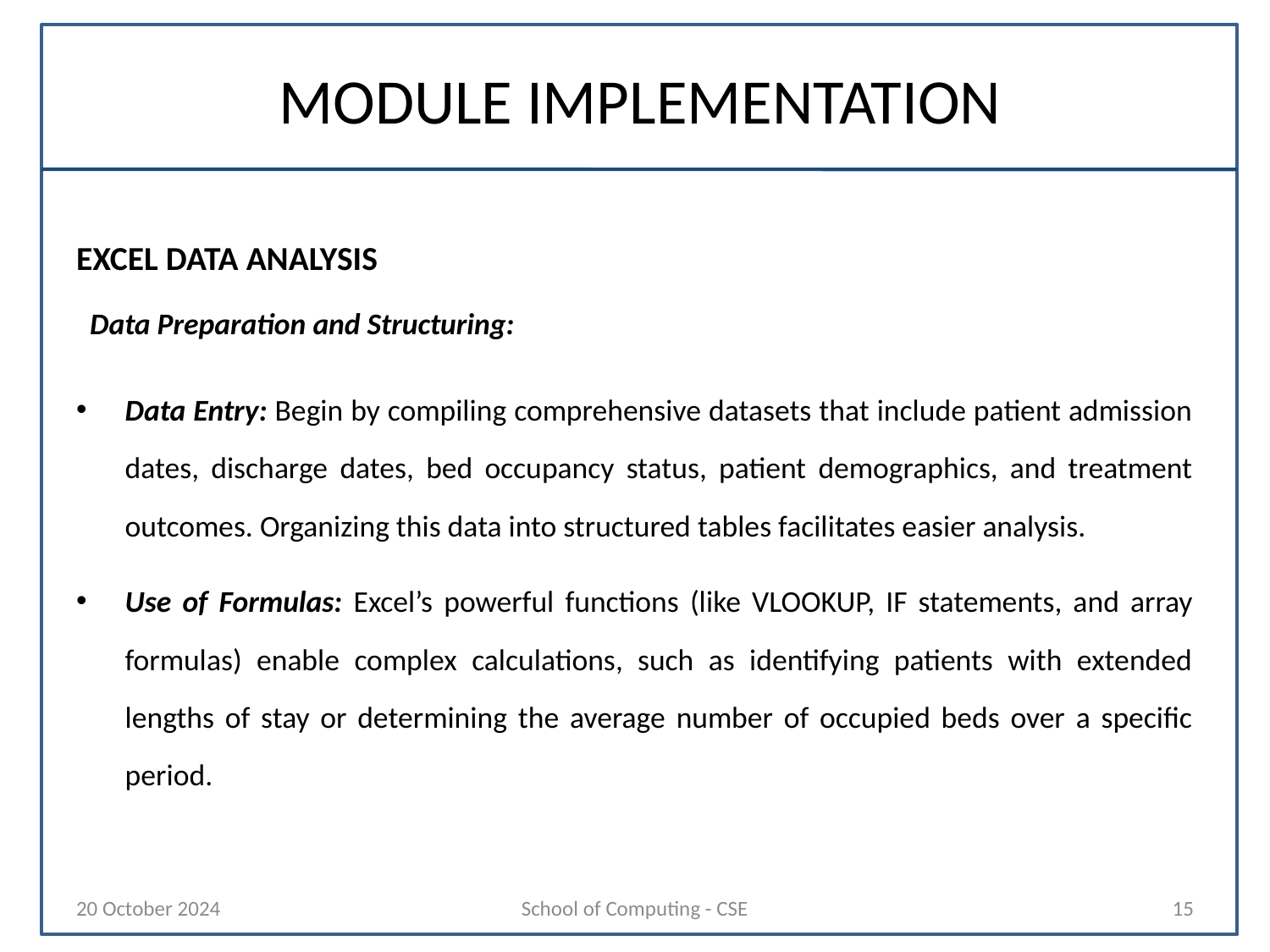

# MODULE IMPLEMENTATION
EXCEL DATA ANALYSIS
  Data Preparation and Structuring:
Data Entry: Begin by compiling comprehensive datasets that include patient admission dates, discharge dates, bed occupancy status, patient demographics, and treatment outcomes. Organizing this data into structured tables facilitates easier analysis.
Use of Formulas: Excel’s powerful functions (like VLOOKUP, IF statements, and array formulas) enable complex calculations, such as identifying patients with extended lengths of stay or determining the average number of occupied beds over a specific period.

20 October 2024
School of Computing - CSE
15